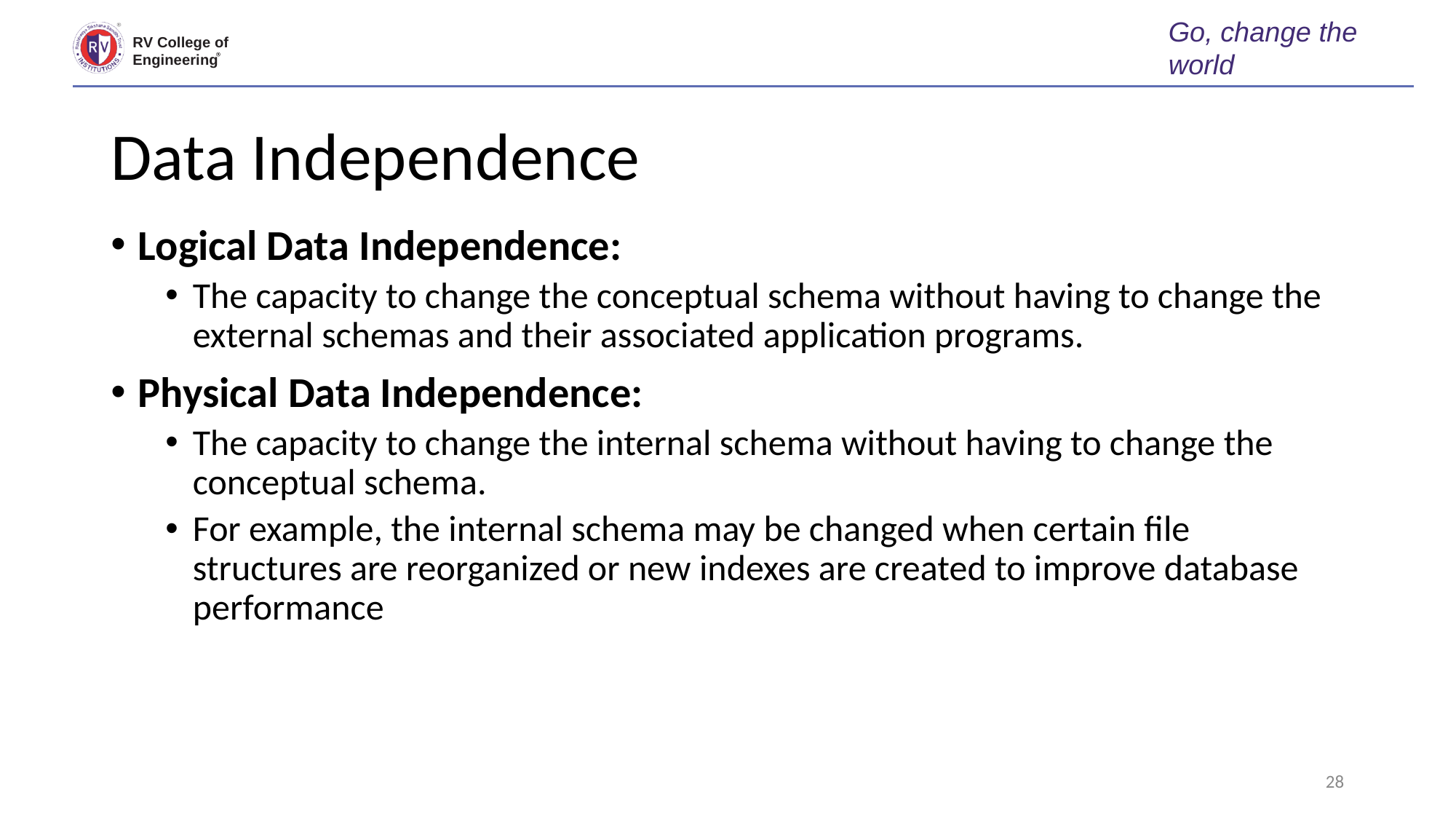

Go, change the world

RV College of
Engineering
# Data Independence

Logical Data Independence:
The capacity to change the conceptual schema without having to change the external schemas and their associated application programs.
Physical Data Independence:
The capacity to change the internal schema without having to change the conceptual schema.
For example, the internal schema may be changed when certain file structures are reorganized or new indexes are created to improve database performance

28